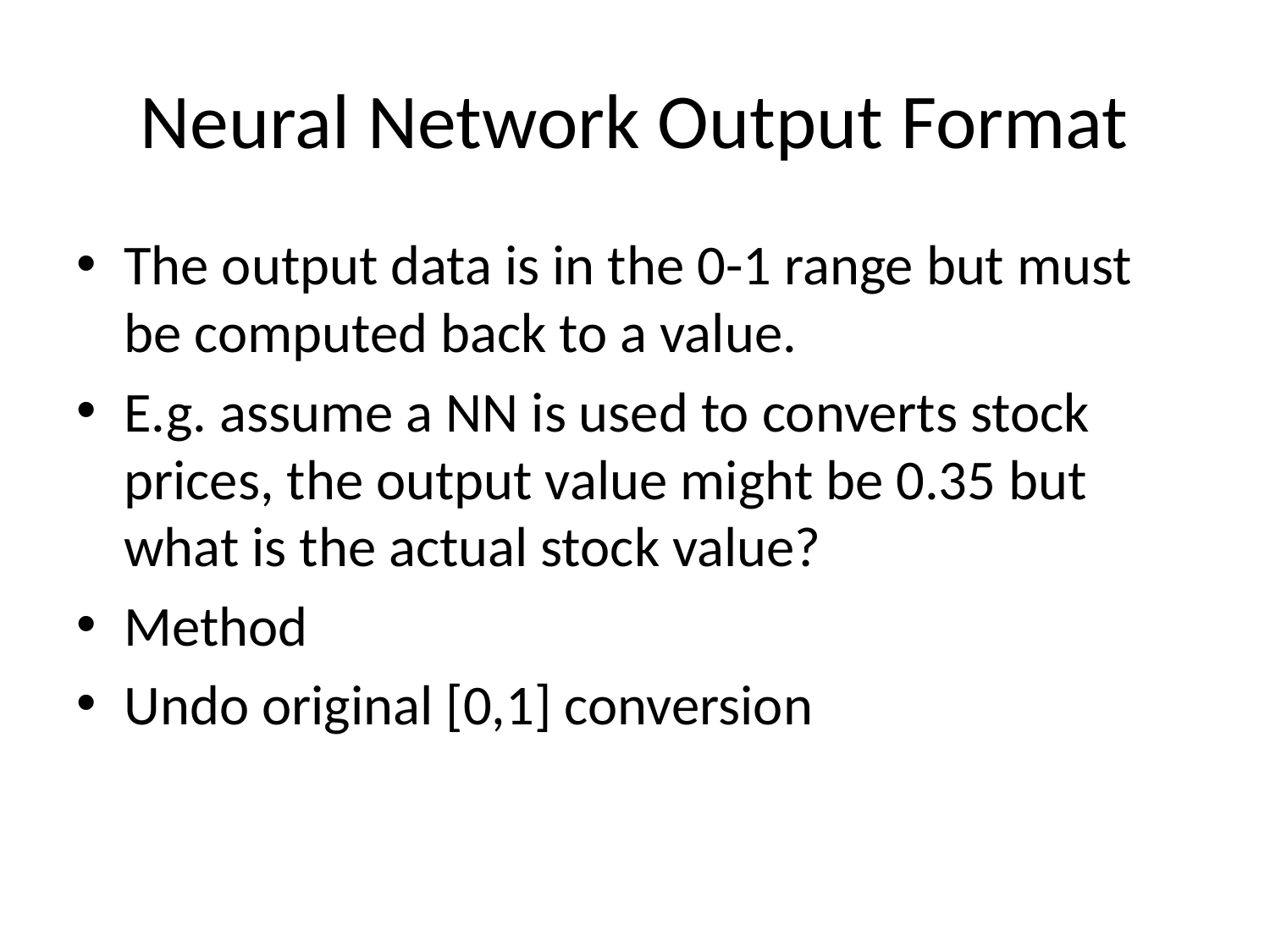

# Neural Network Output Format
The output data is in the 0-1 range but must be computed back to a value.
E.g. assume a NN is used to converts stock prices, the output value might be 0.35 but what is the actual stock value?
Method
Undo original [0,1] conversion